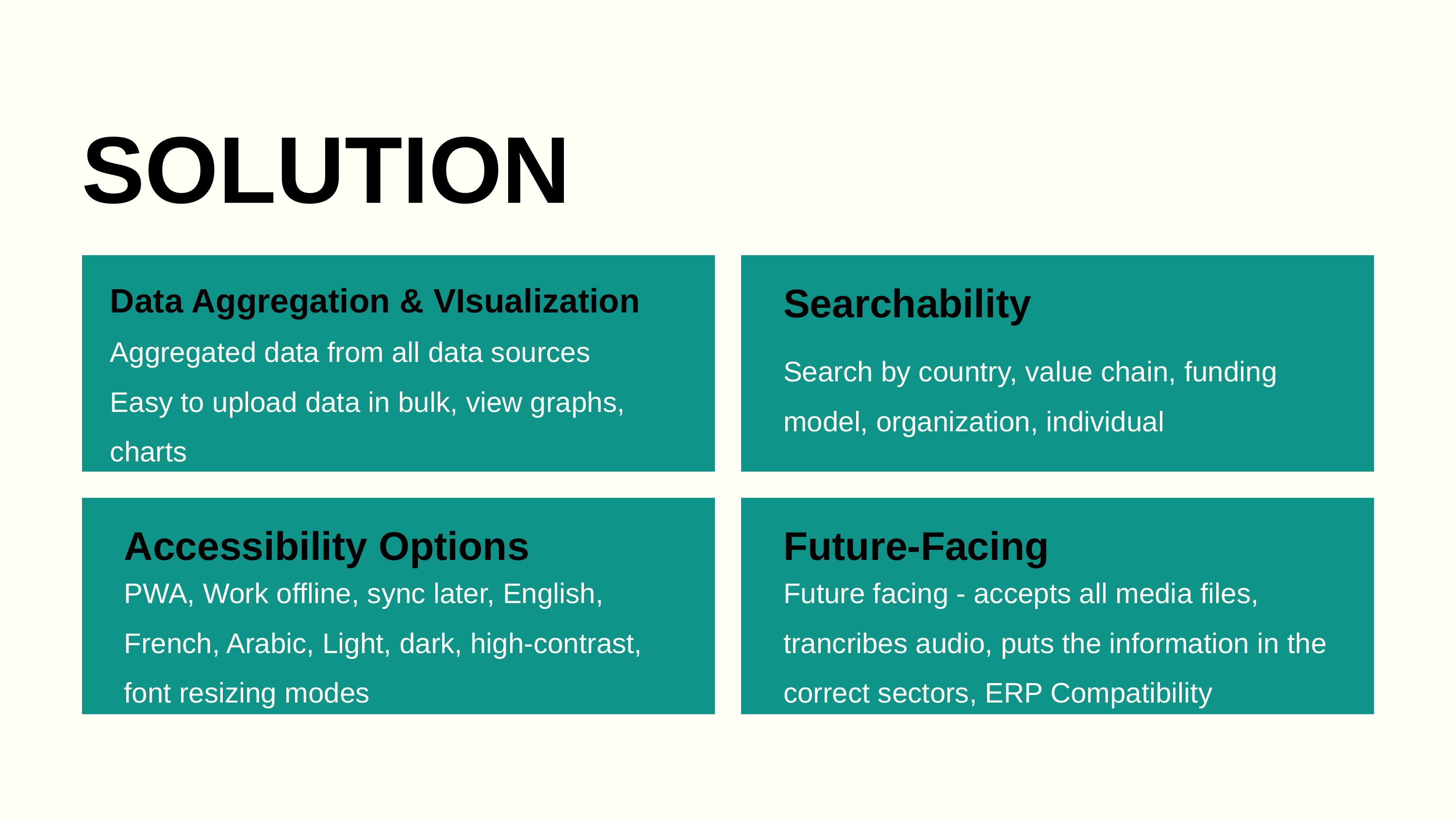

SOLUTIONS

Searchability
Data Aggregation & VIsualization
Aggregated data from all data sources
Easy to upload data in bulk, view graphs, charts
Search by country, value chain, funding model, organization, individual

Accessibility Options
Future-Facing
PWA, Work offline, sync later, English, French, Arabic, Light, dark, high-contrast, font resizing modes
Future facing - accepts all media files,  trancribes audio, puts the information in the correct sectors, ERP Compatibility